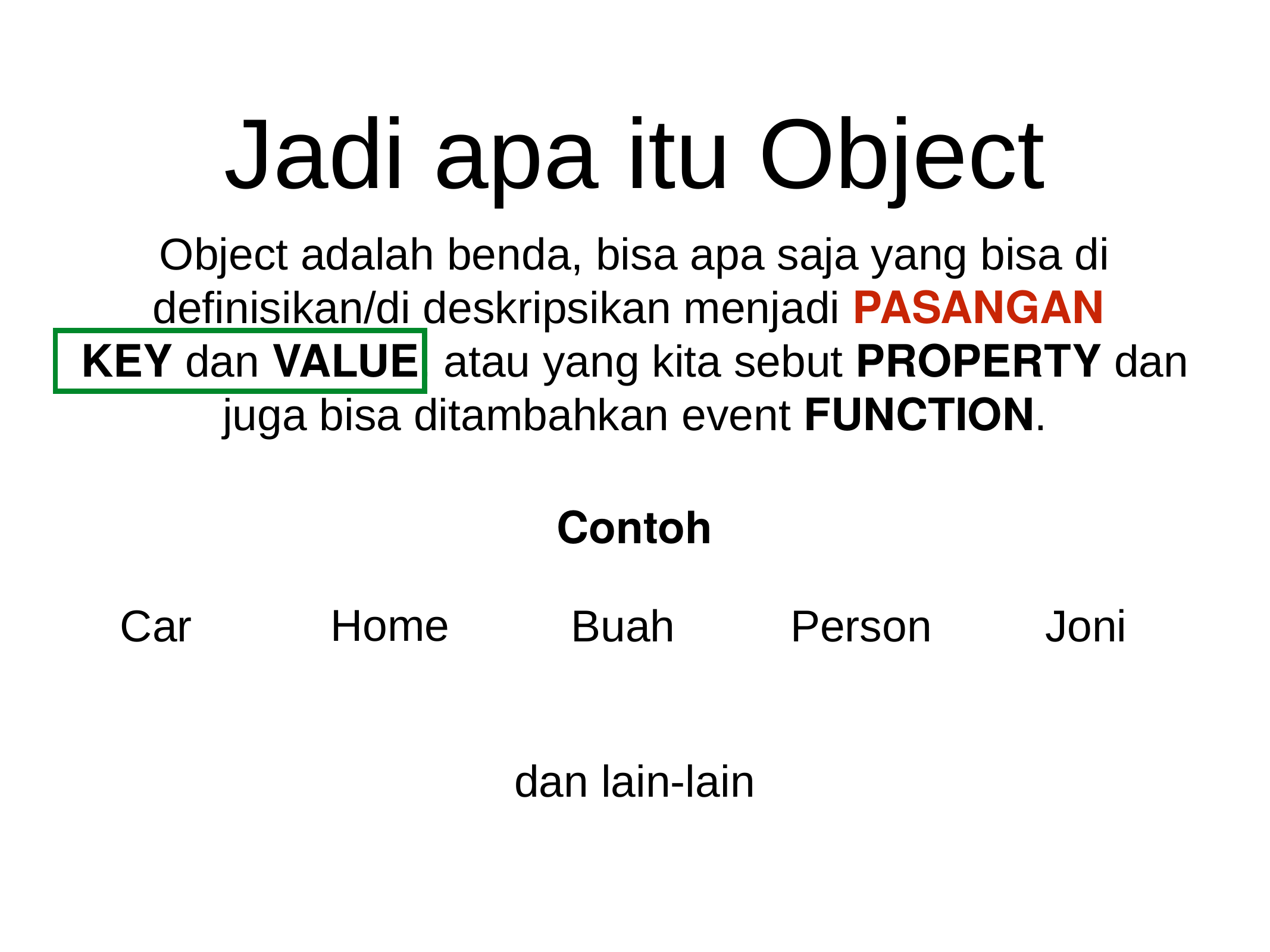

# Jadi apa itu Object
Object adalah benda, bisa apa saja yang bisa di definisikan/di deskripsikan menjadi PASANGAN
KEY dan VALUE, atau yang kita sebut PROPERTY dan juga bisa ditambahkan event FUNCTION.

Contoh
Home
Car
Buah
Person
Joni
dan lain-lain